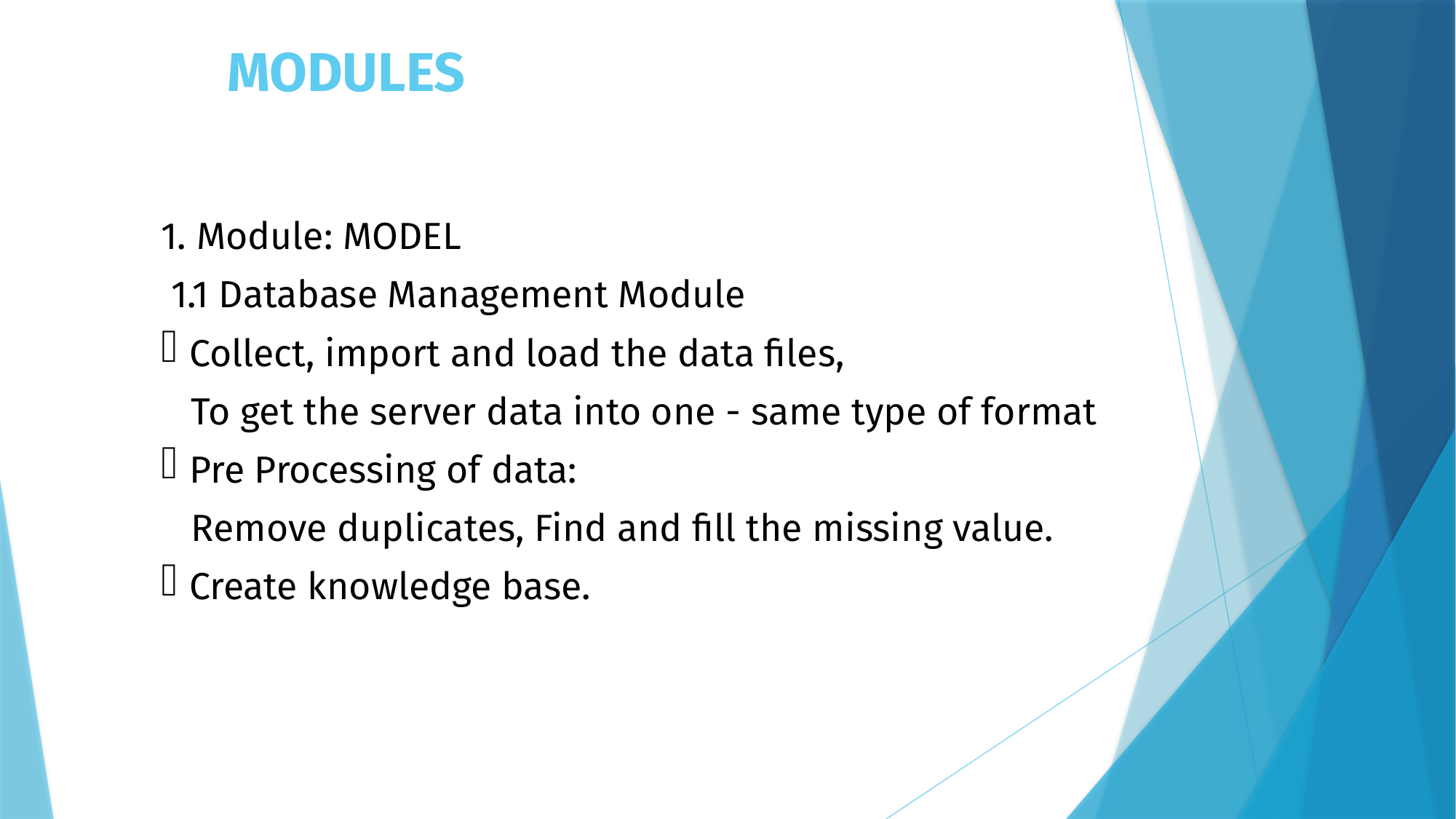

# MODULES
1. Module: MODEL
 1.1 Database Management Module
Collect, import and load the data files,
   To get the server data into one - same type of format
Pre Processing of data:
   Remove duplicates, Find and fill the missing value.
Create knowledge base.